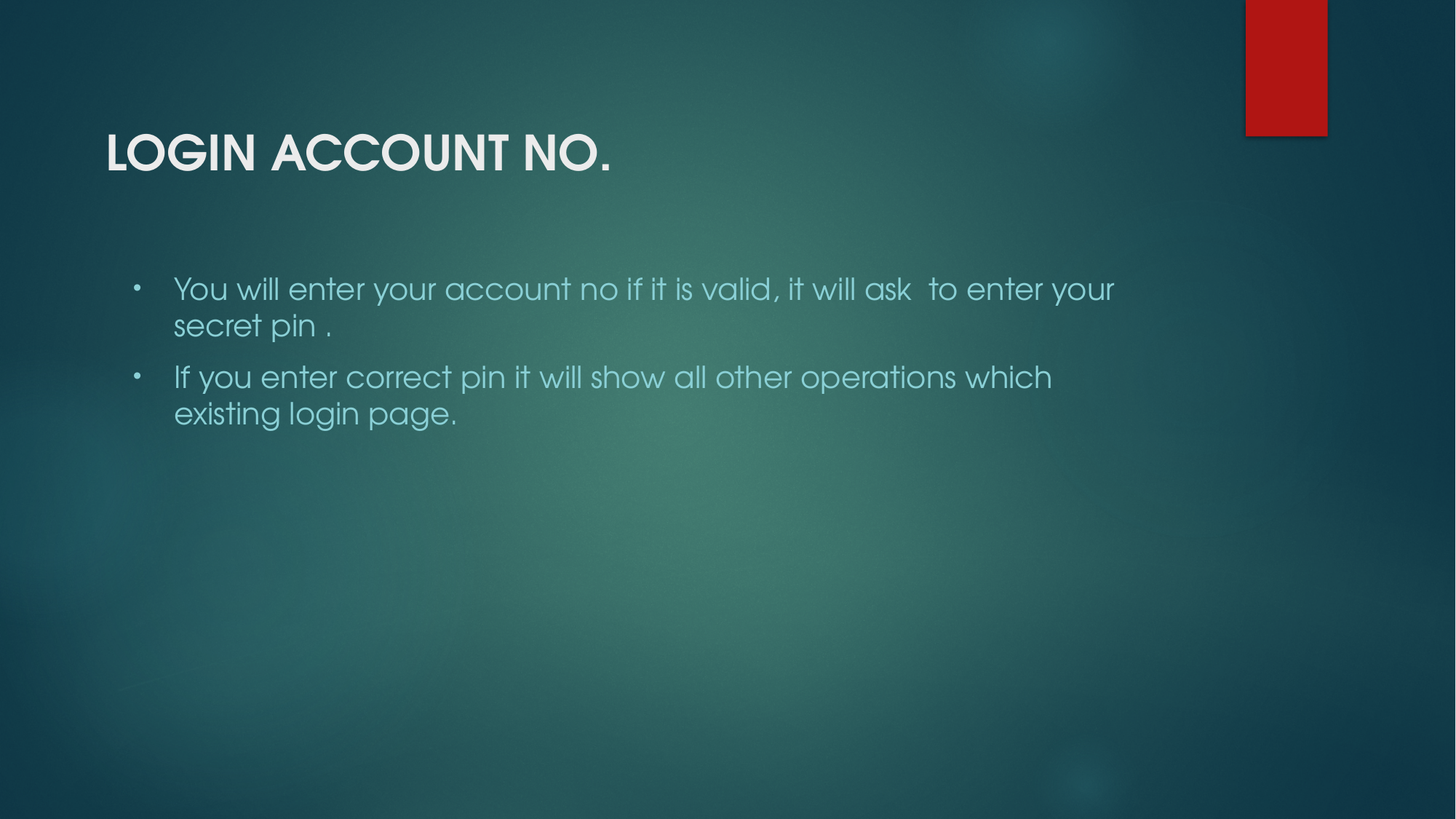

# LOGIN ACCOUNT NO.
You will enter your account no if it is valid, it will ask  to enter your secret pin .
If you enter correct pin it will show all other operations which existing login page.